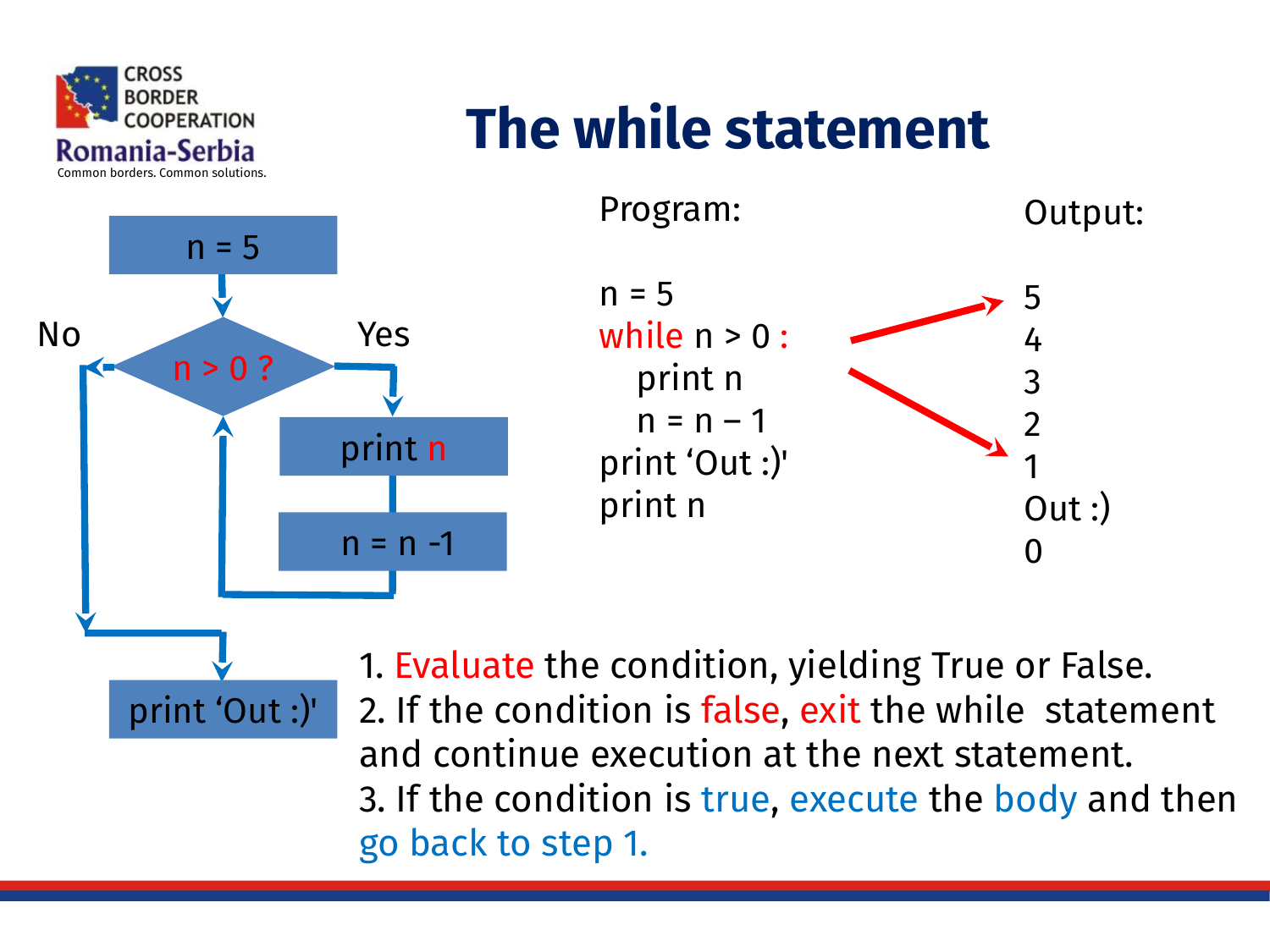

The while statement
Program:

n = 5
while n > 0 :
    print n
    n = n – 1
print ‘Out :)'
print n
Output:

5
4
3
2
1
Out :)
0
n = 5

No
Yes
n > 0 ?

print n

 n = n -1

1. Evaluate the condition, yielding True or False.
2. If the condition is false, exit the while  statement and continue execution at the next statement.
3. If the condition is true, execute the body and then go back to step 1.

print ‘Out :)'